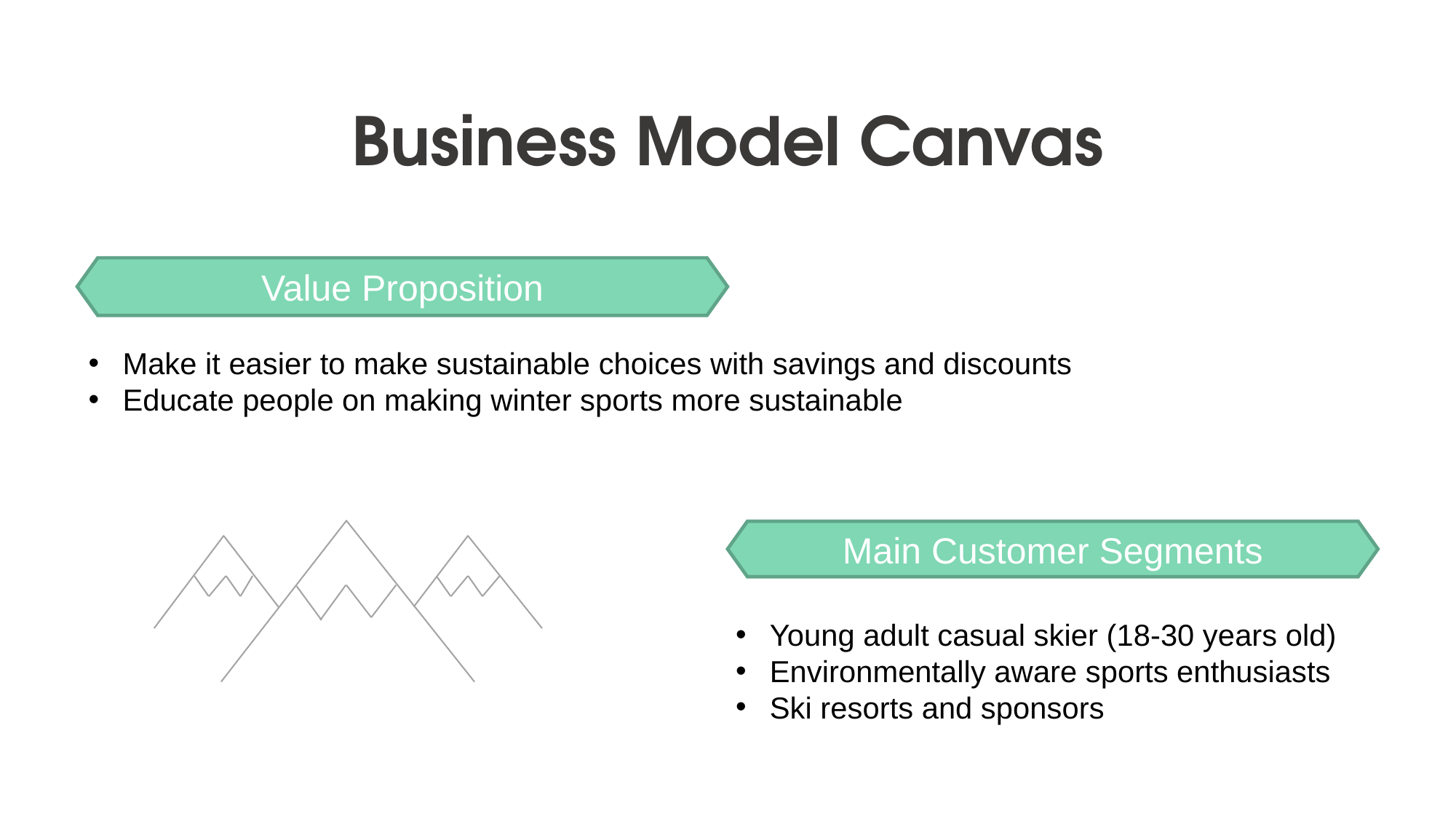

Business Model Canvas
Value Proposition
Make it easier to make sustainable choices with savings and discounts
Educate people on making winter sports more sustainable
Main Customer Segments
Young adult casual skier (18-30 years old)
Environmentally aware sports enthusiasts
Ski resorts and sponsors